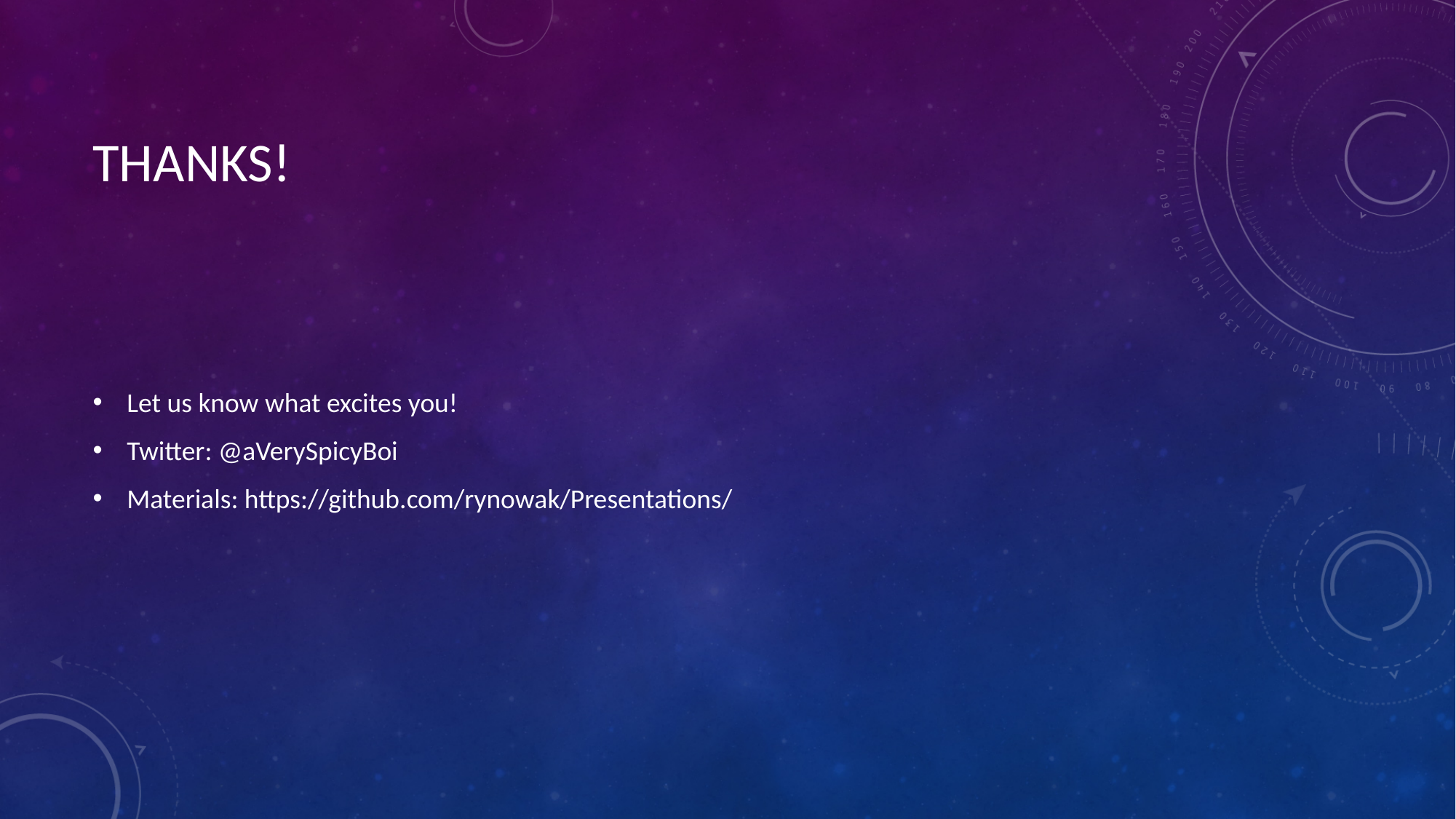

# Thanks!
Let us know what excites you!
Twitter: @aVerySpicyBoi
Materials: https://github.com/rynowak/Presentations/